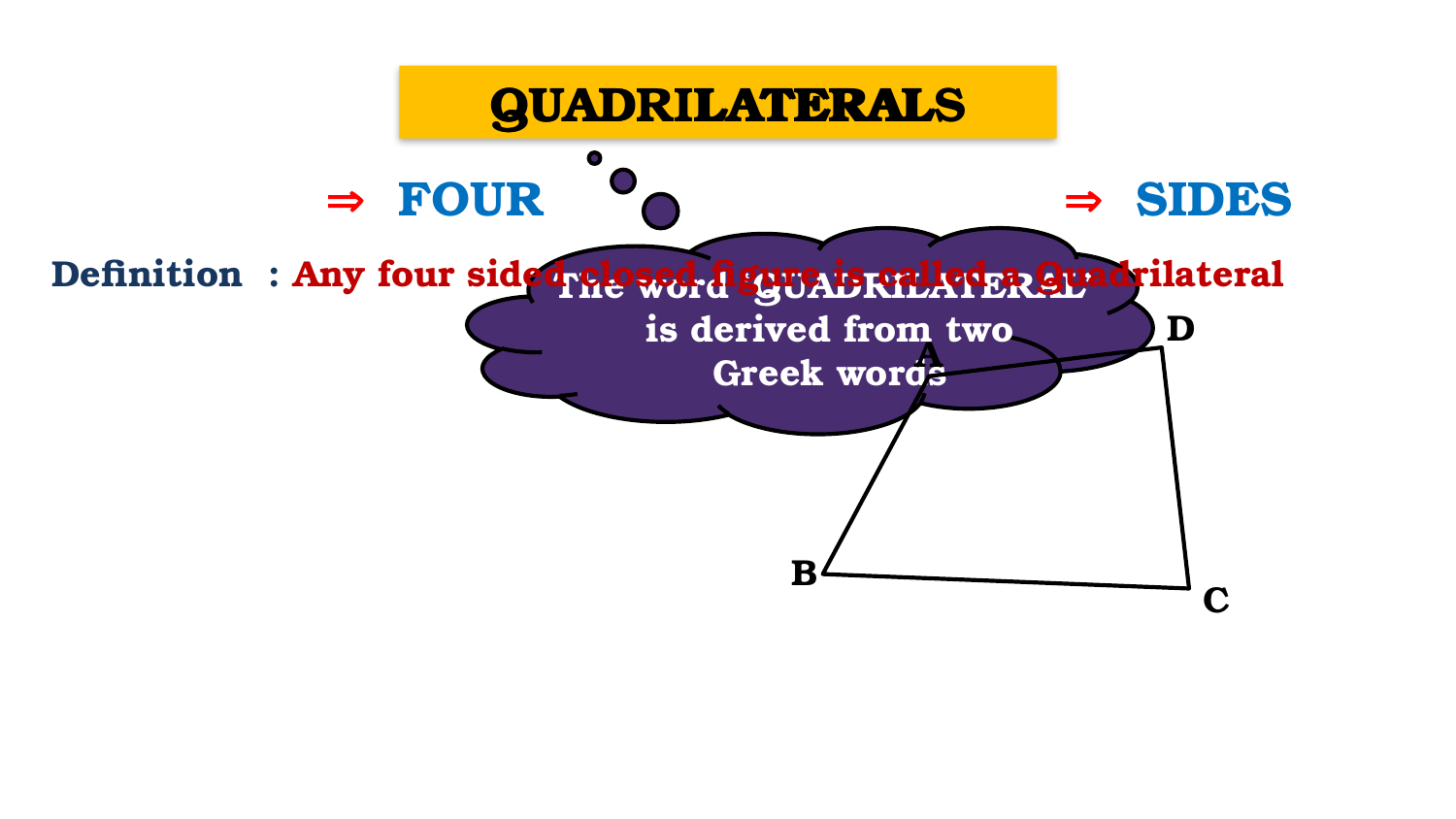

QUADRILATERALS
QUAD
LATERAL
 ⇒  FOUR
 ⇒  SIDES

Definition  :
Any four sided closed figure is called a Quadrilateral
The word ‘QUADRILATERAL’
is derived from two
Greek words
D
A

B
C